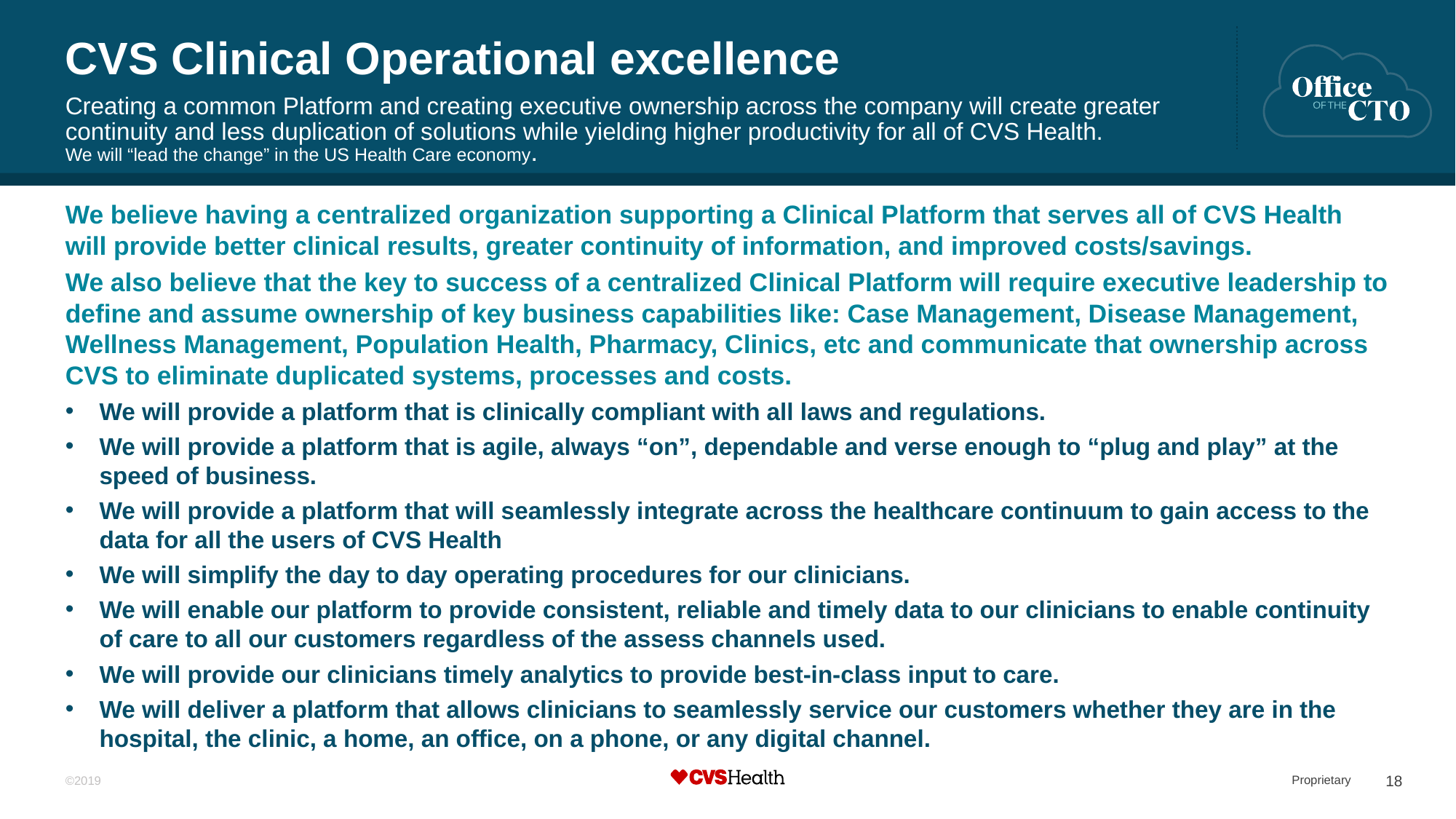

# CVS Clinical Operational excellence
Creating a common Platform and creating executive ownership across the company will create greater continuity and less duplication of solutions while yielding higher productivity for all of CVS Health.
We will “lead the change” in the US Health Care economy.

We believe having a centralized organization supporting a Clinical Platform that serves all of CVS Health will provide better clinical results, greater continuity of information, and improved costs/savings.
We also believe that the key to success of a centralized Clinical Platform will require executive leadership to define and assume ownership of key business capabilities like: Case Management, Disease Management, Wellness Management, Population Health, Pharmacy, Clinics, etc and communicate that ownership across CVS to eliminate duplicated systems, processes and costs.
We will provide a platform that is clinically compliant with all laws and regulations.
We will provide a platform that is agile, always “on”, dependable and verse enough to “plug and play” at the speed of business.
We will provide a platform that will seamlessly integrate across the healthcare continuum to gain access to the data for all the users of CVS Health
We will simplify the day to day operating procedures for our clinicians.
We will enable our platform to provide consistent, reliable and timely data to our clinicians to enable continuity of care to all our customers regardless of the assess channels used.
We will provide our clinicians timely analytics to provide best-in-class input to care.
We will deliver a platform that allows clinicians to seamlessly service our customers whether they are in the hospital, the clinic, a home, an office, on a phone, or any digital channel.